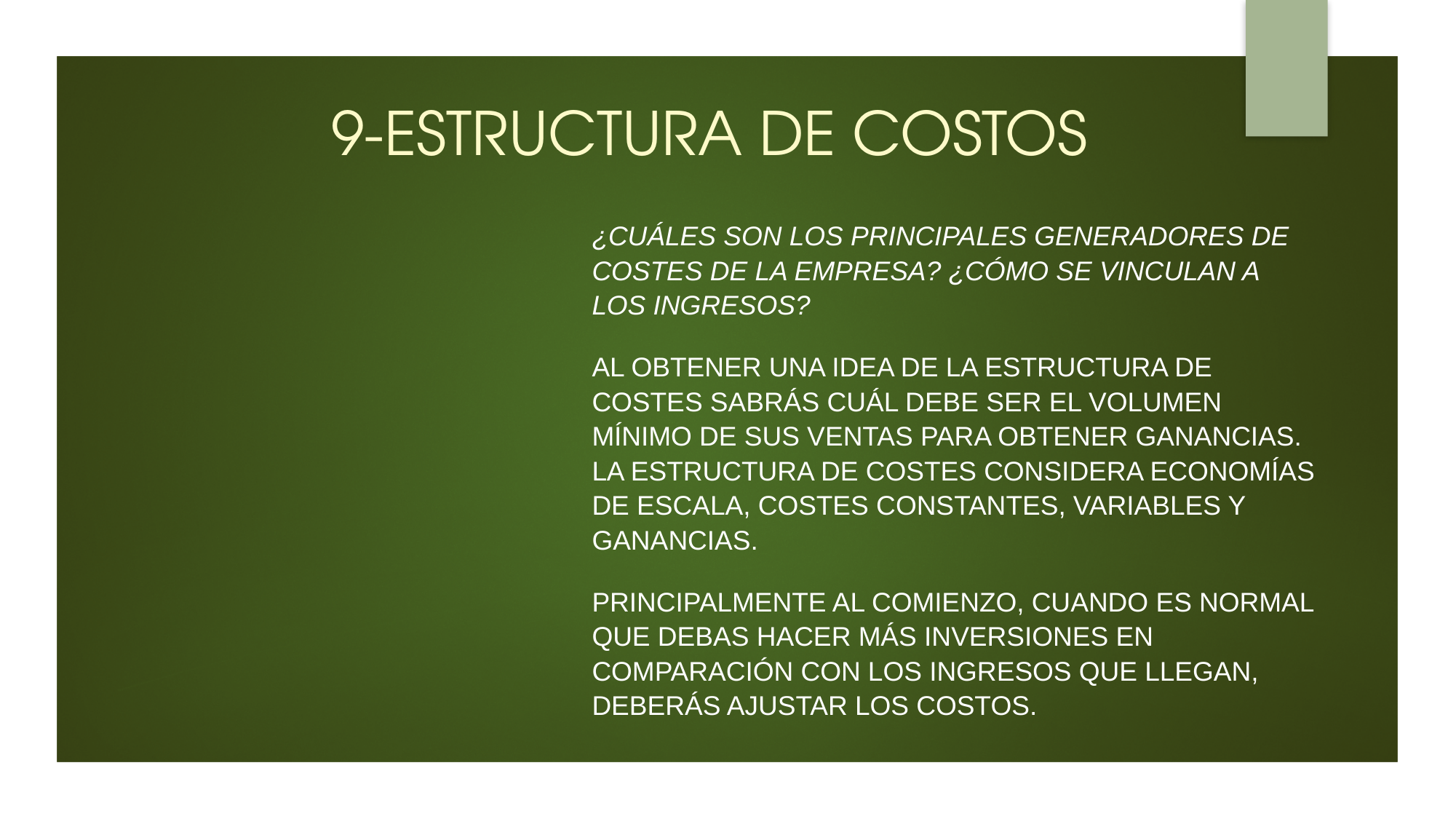

# 9-ESTRUCTURA DE COSTOS
¿Cuáles son los principales generadores de costes de la empresa? ¿Cómo se vinculan a los ingresos?
Al obtener una idea de la estructura de costes sabrás cuál debe ser el volumen mínimo de SUS VENTAS PARA OBTENER GANANCIAS. La estructura de costes considera economías de escala, costes constantes, variables y ganancias.
Principalmente al comienzo, cuando es normal que debas hacer más inversiones en comparación con los ingresos que llegan, deberás ajustar los costOs.